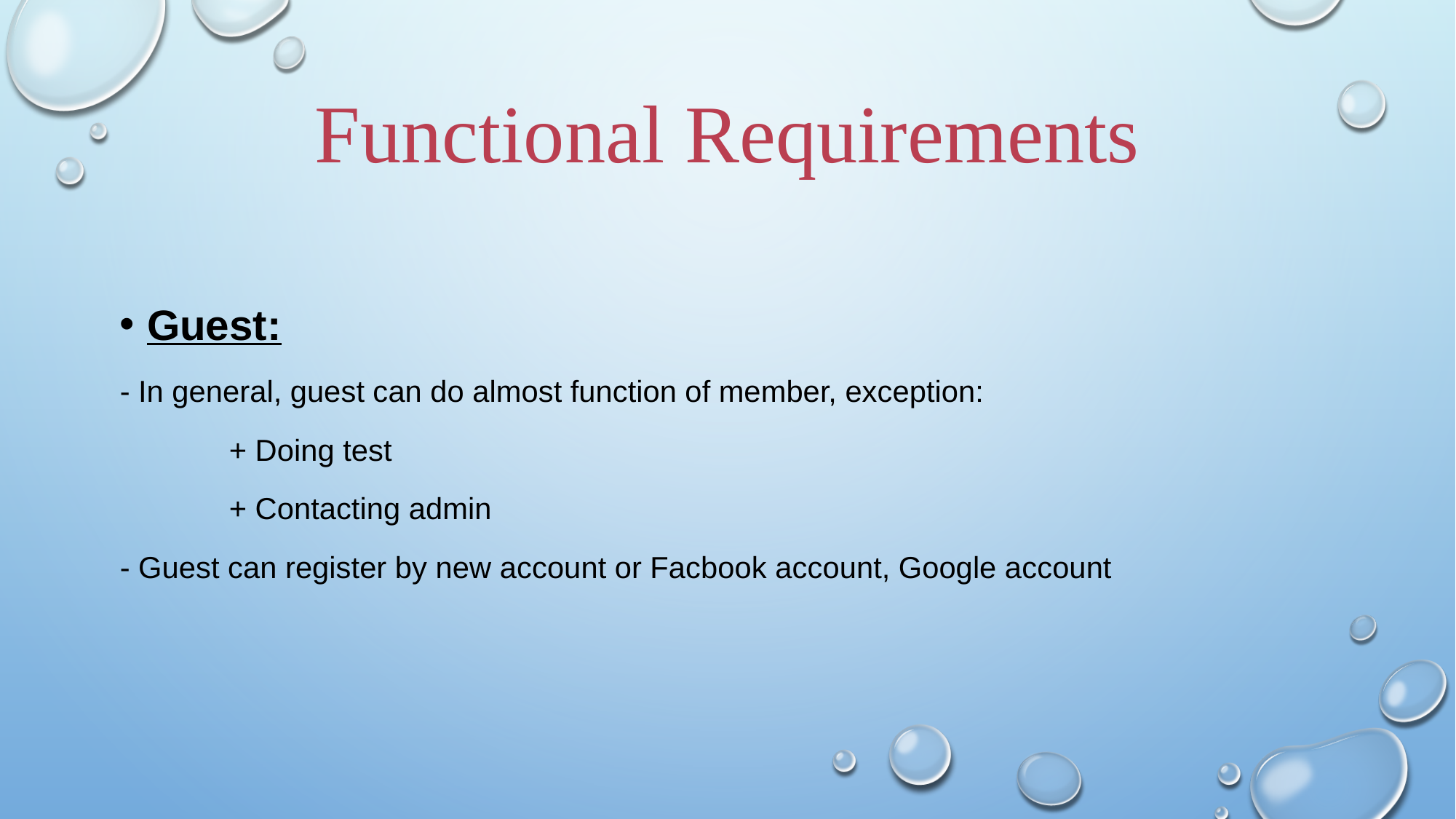

# Functional Requirements
Guest:
- In general, guest can do almost function of member, exception:
	+ Doing test
	+ Contacting admin
- Guest can register by new account or Facbook account, Google account